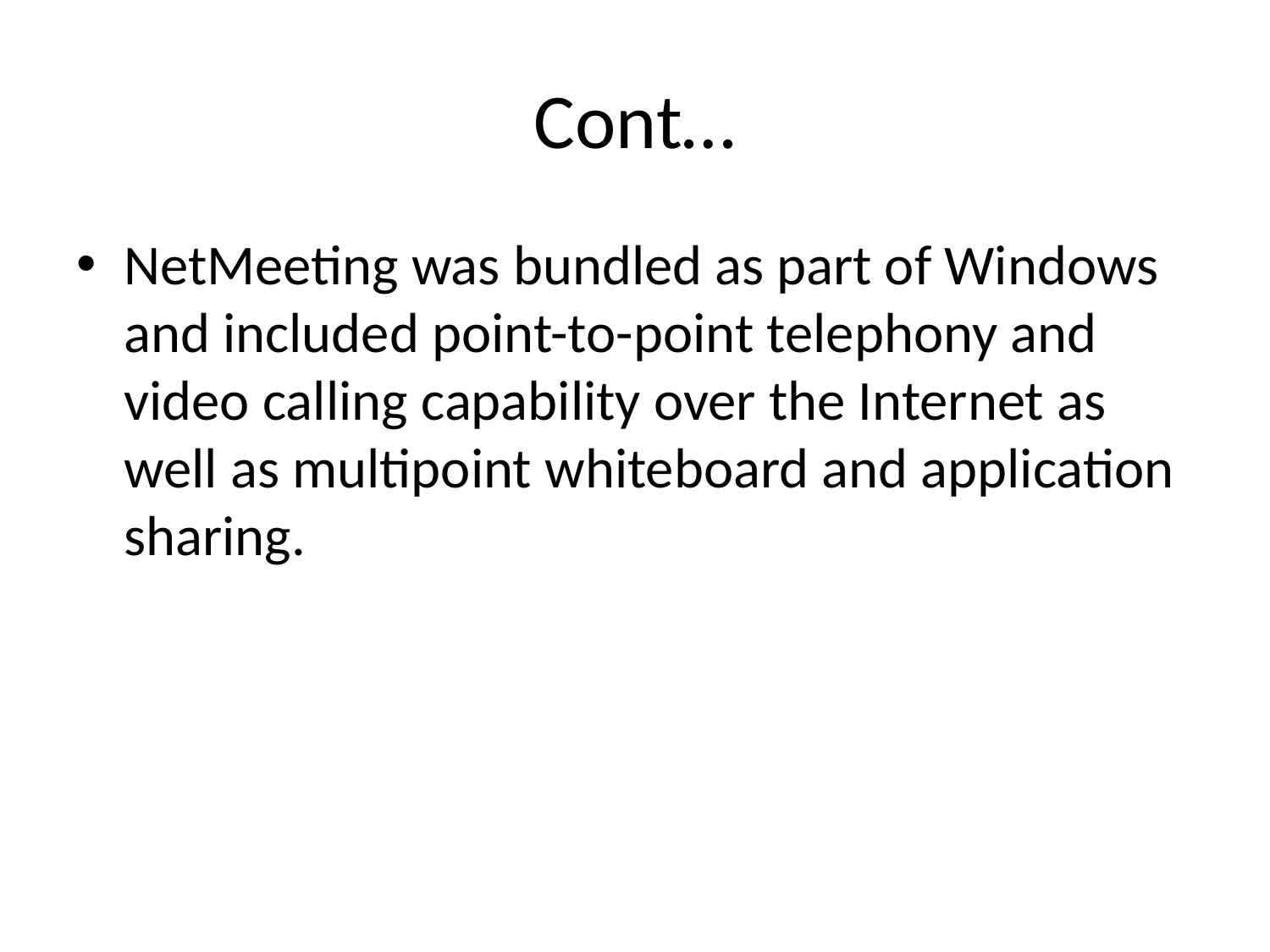

# Cont…
NetMeeting was bundled as part of Windows and included point-to-point telephony and video calling capability over the Internet as well as multipoint whiteboard and application sharing.